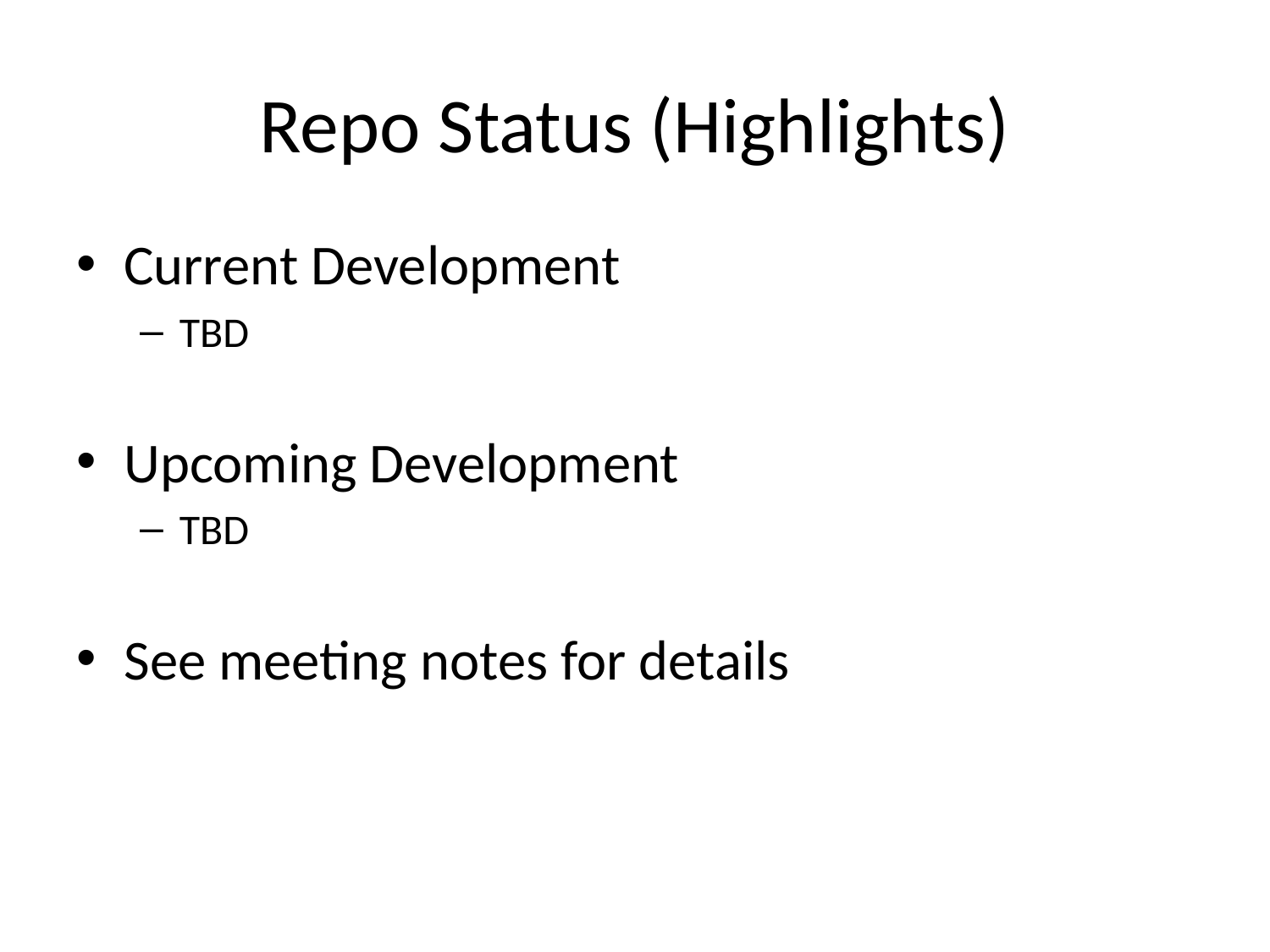

# Repo Status (Highlights)
Current Development
TBD

Upcoming Development
TBD

See meeting notes for details